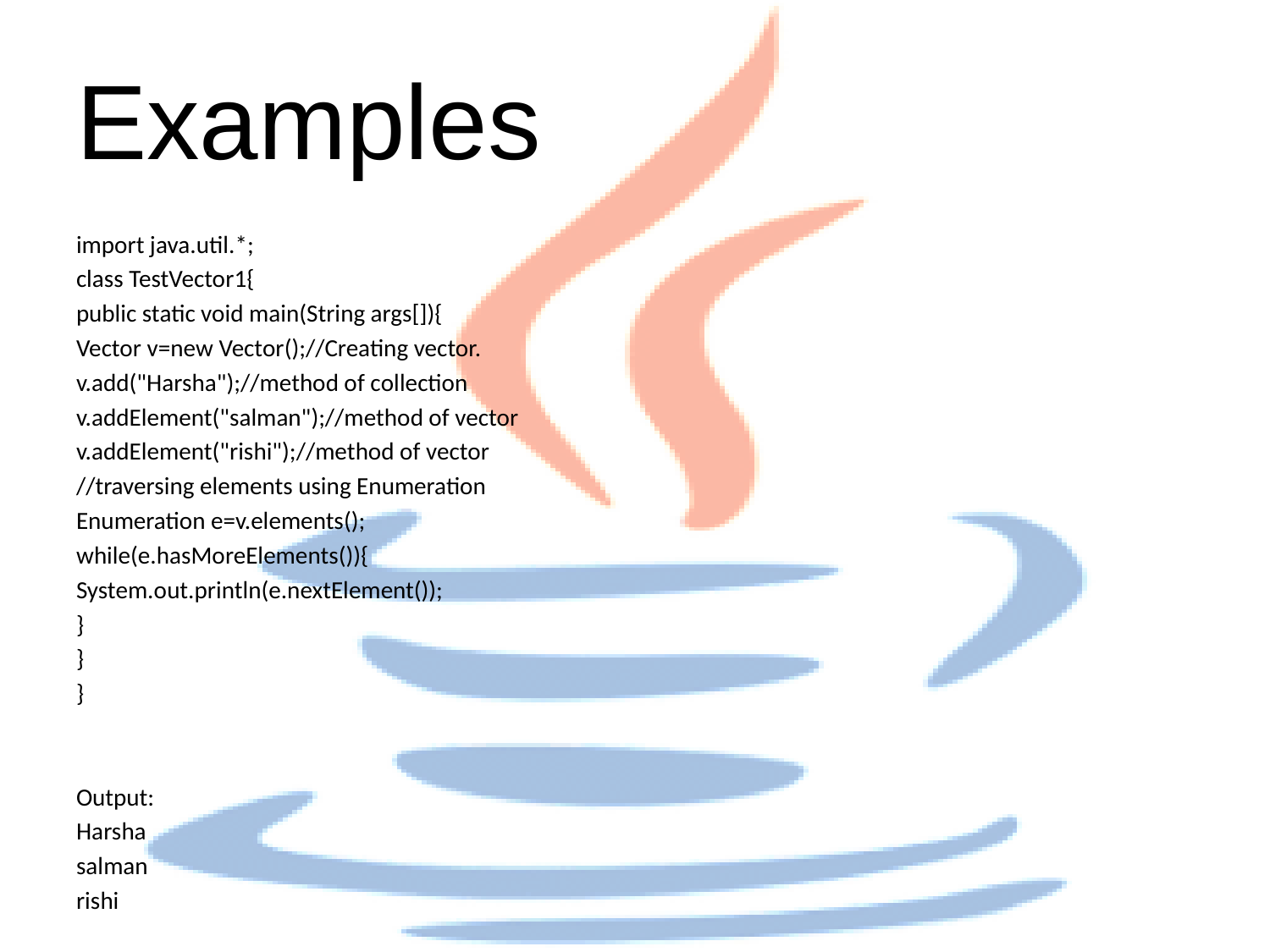

# Examples
import java.util.*;
class TestVector1{
public static void main(String args[]){
Vector v=new Vector();//Creating vector.
v.add("Harsha");//method of collection
v.addElement("salman");//method of vector
v.addElement("rishi");//method of vector
//traversing elements using Enumeration
Enumeration e=v.elements();
while(e.hasMoreElements()){
System.out.println(e.nextElement());
}
}
}

Output:
Harsha
salman
rishi